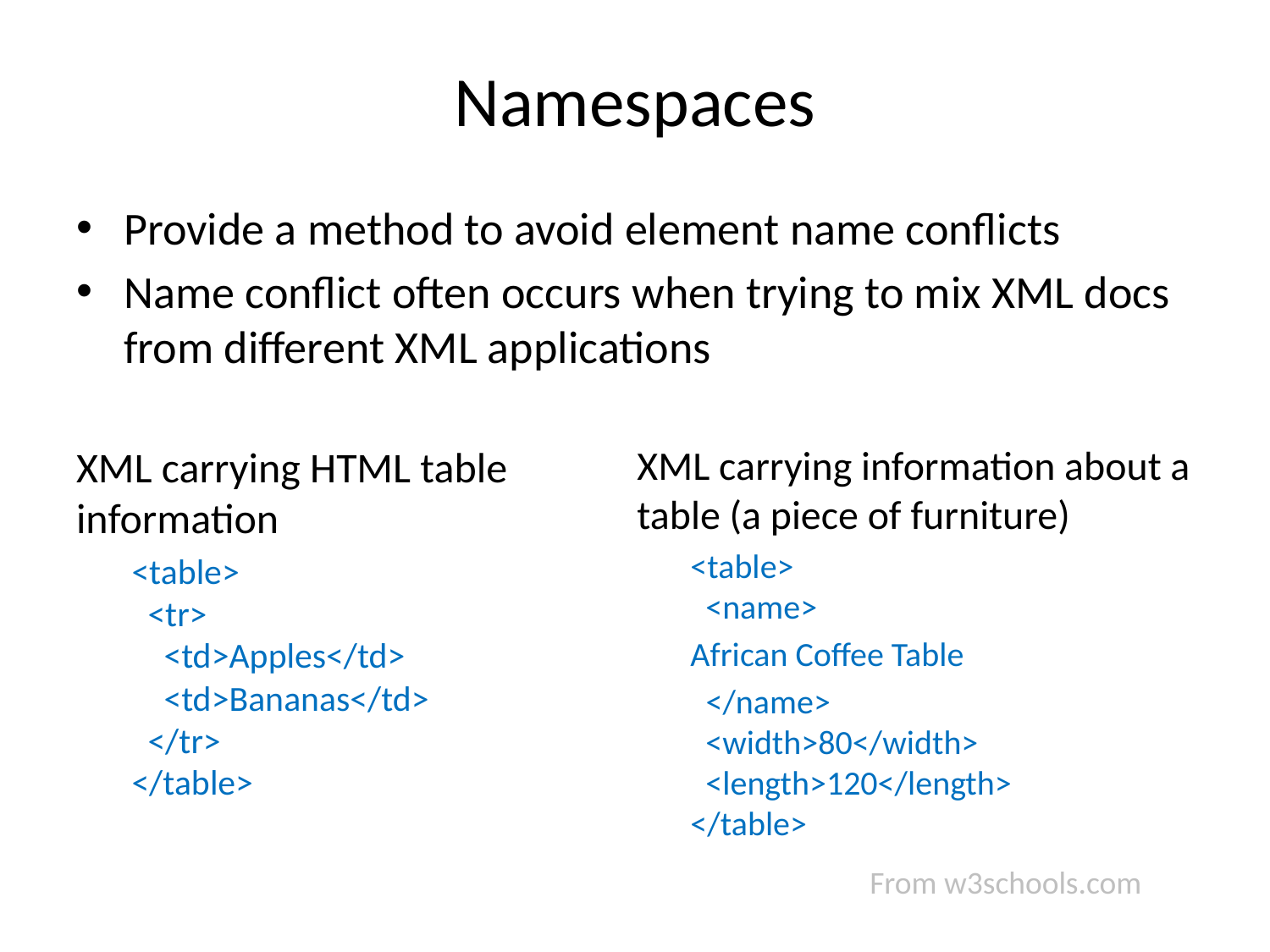

# Namespaces
Provide a method to avoid element name conflicts
Name conflict often occurs when trying to mix XML docs from different XML applications
XML carrying HTML table information
<table>
  <tr>
    <td>Apples</td>
    <td>Bananas</td>
  </tr>
</table>
XML carrying information about a table (a piece of furniture)
<table>
  <name>
	African Coffee Table
  </name>
  <width>80</width>
  <length>120</length>
</table>
From w3schools.com